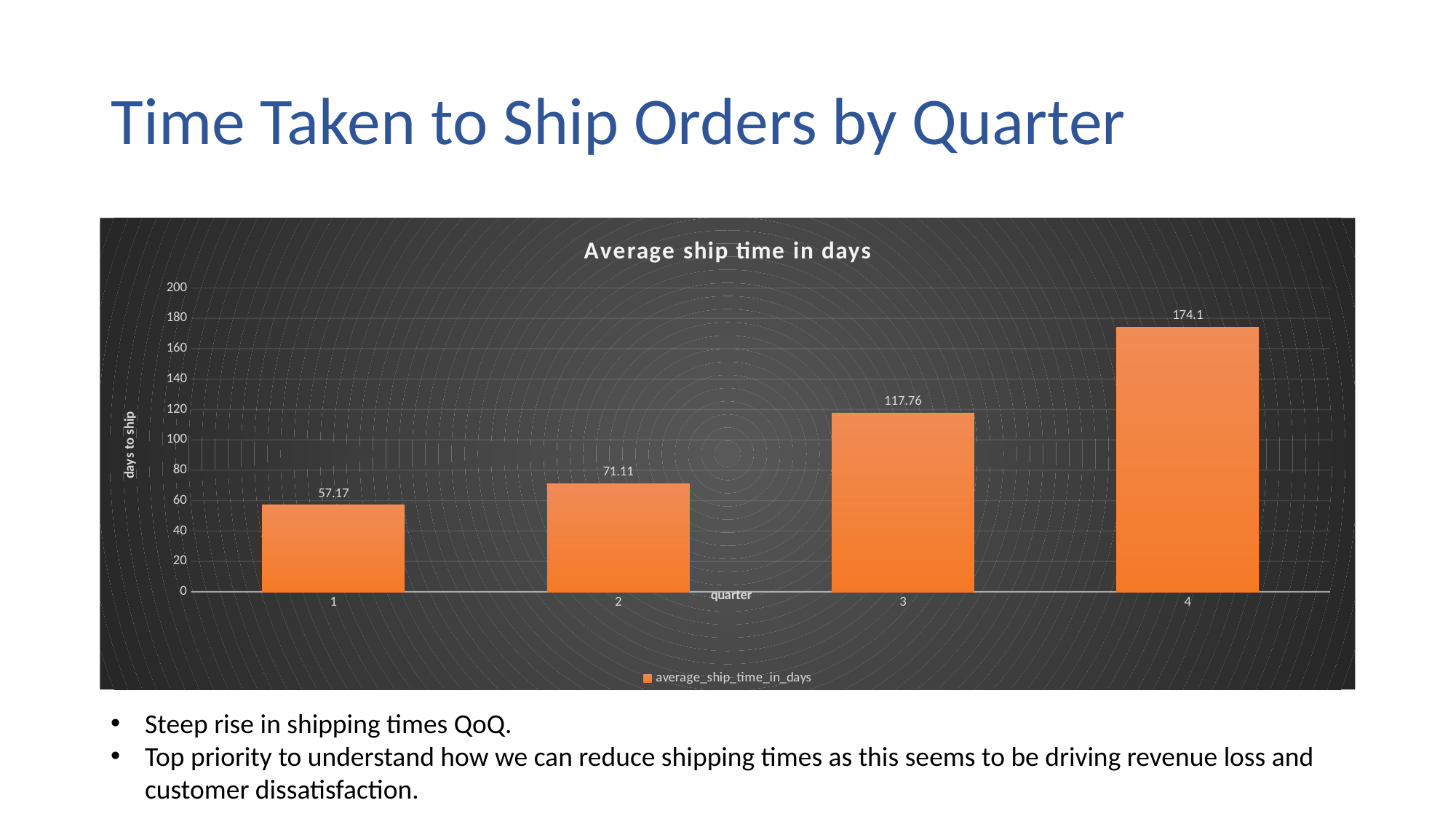

# Time Taken to Ship Orders by Quarter

### Chart: Average ship time in days

| Category | average_ship_time_in_days |
|---|---|
Steep rise in shipping times QoQ.
Top priority to understand how we can reduce shipping times as this seems to be driving revenue loss and customer dissatisfaction.